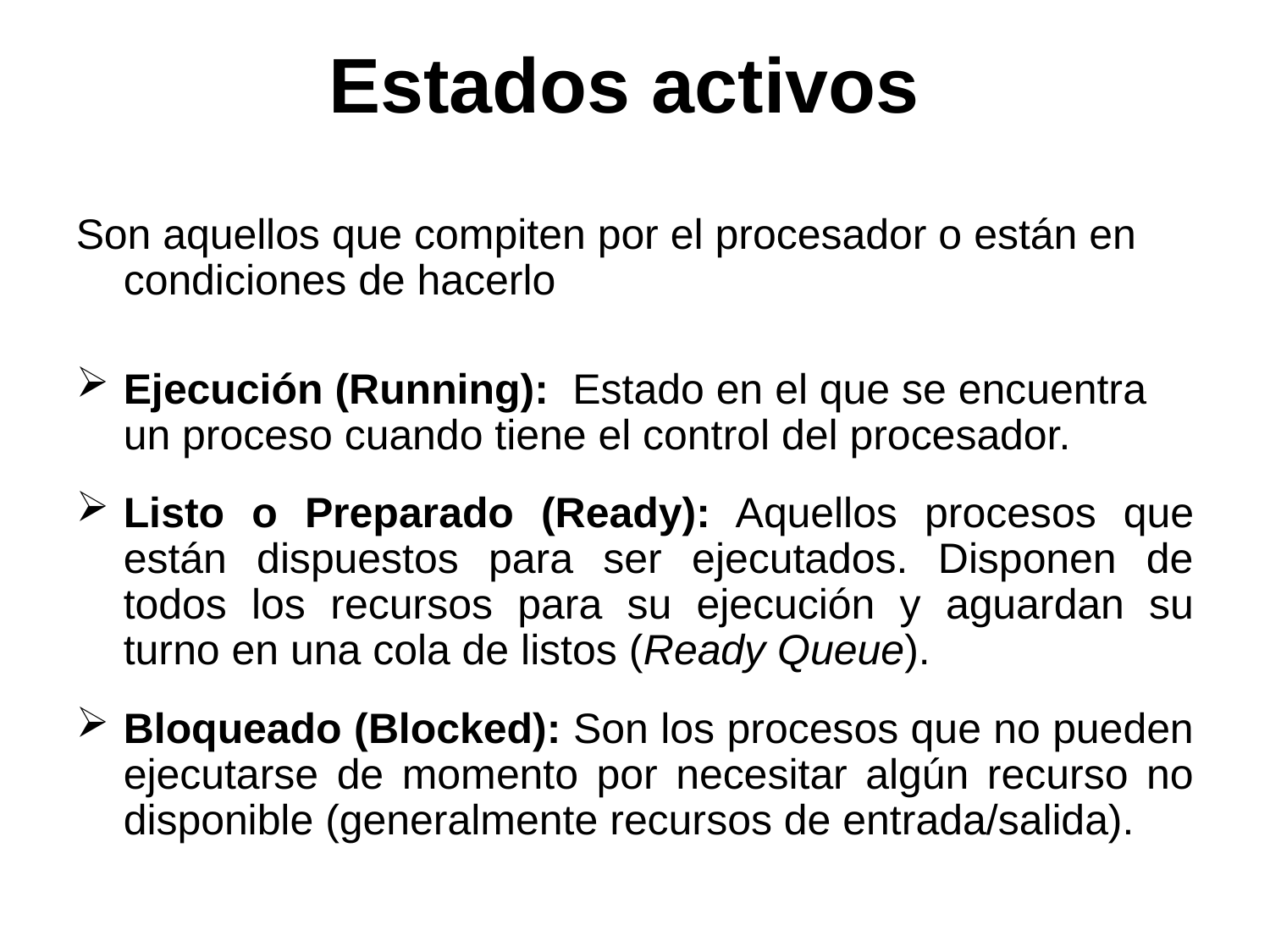

# Estados activos
Son aquellos que compiten por el procesador o están en condiciones de hacerlo

Ejecución (Running):  Estado en el que se encuentra un proceso cuando tiene el control del procesador.

Listo o Preparado (Ready): Aquellos procesos que están dispuestos para ser ejecutados. Disponen de todos los recursos para su ejecución y aguardan su turno en una cola de listos (Ready Queue).

Bloqueado (Blocked): Son los procesos que no pueden ejecutarse de momento por necesitar algún recurso no disponible (generalmente recursos de entrada/salida).